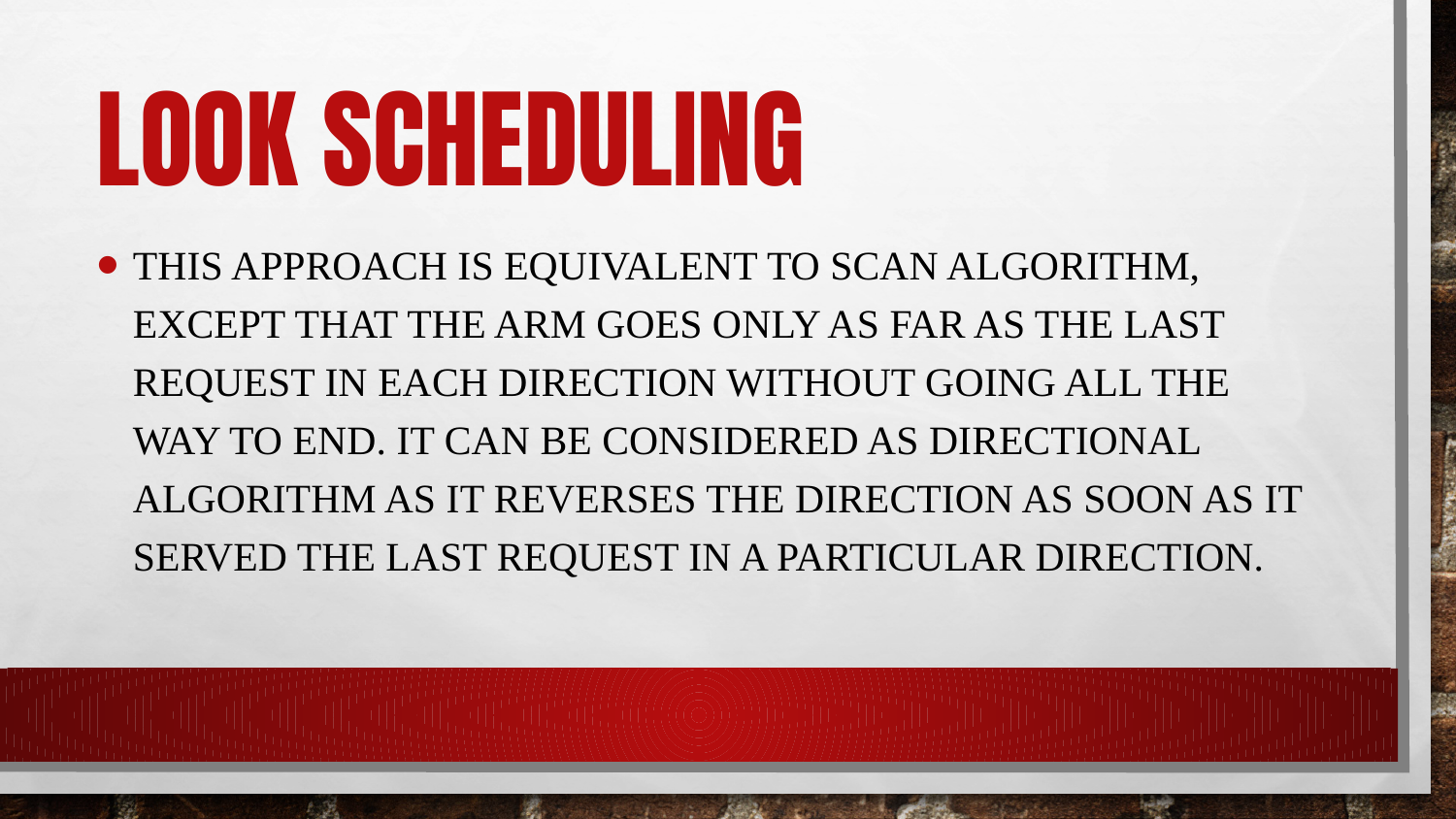

# Look scheduling
This approach is equivalent to SCAN algorithm, except that the arm goes only as far as the last request in each direction without going all the way to end. It can be considered as directional algorithm as it reverses the direction as soon as it served the last request in a particular direction.